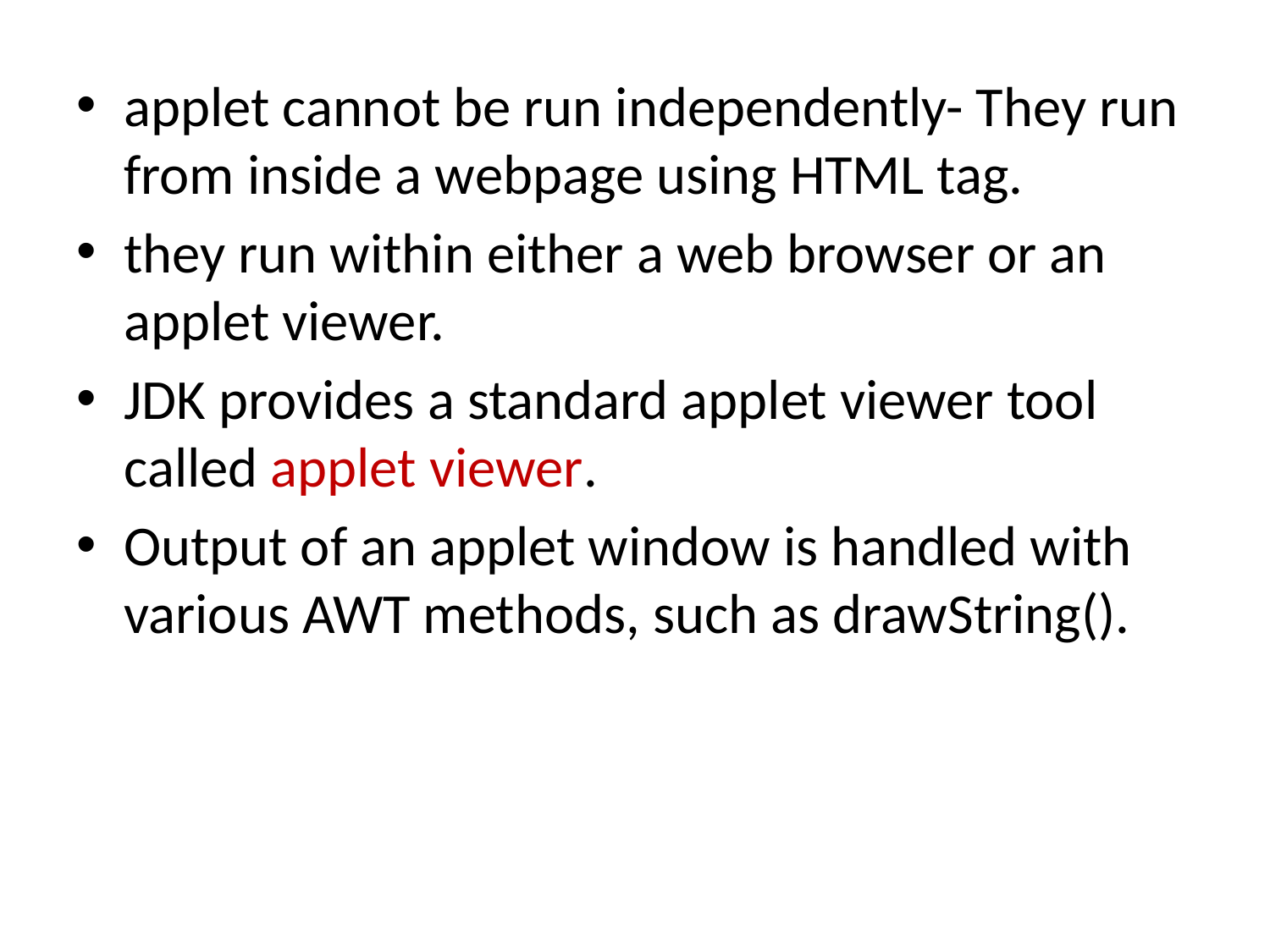

applet cannot be run independently- They run from inside a webpage using HTML tag.
they run within either a web browser or an applet viewer.
JDK provides a standard applet viewer tool called applet viewer.
Output of an applet window is handled with various AWT methods, such as drawString().